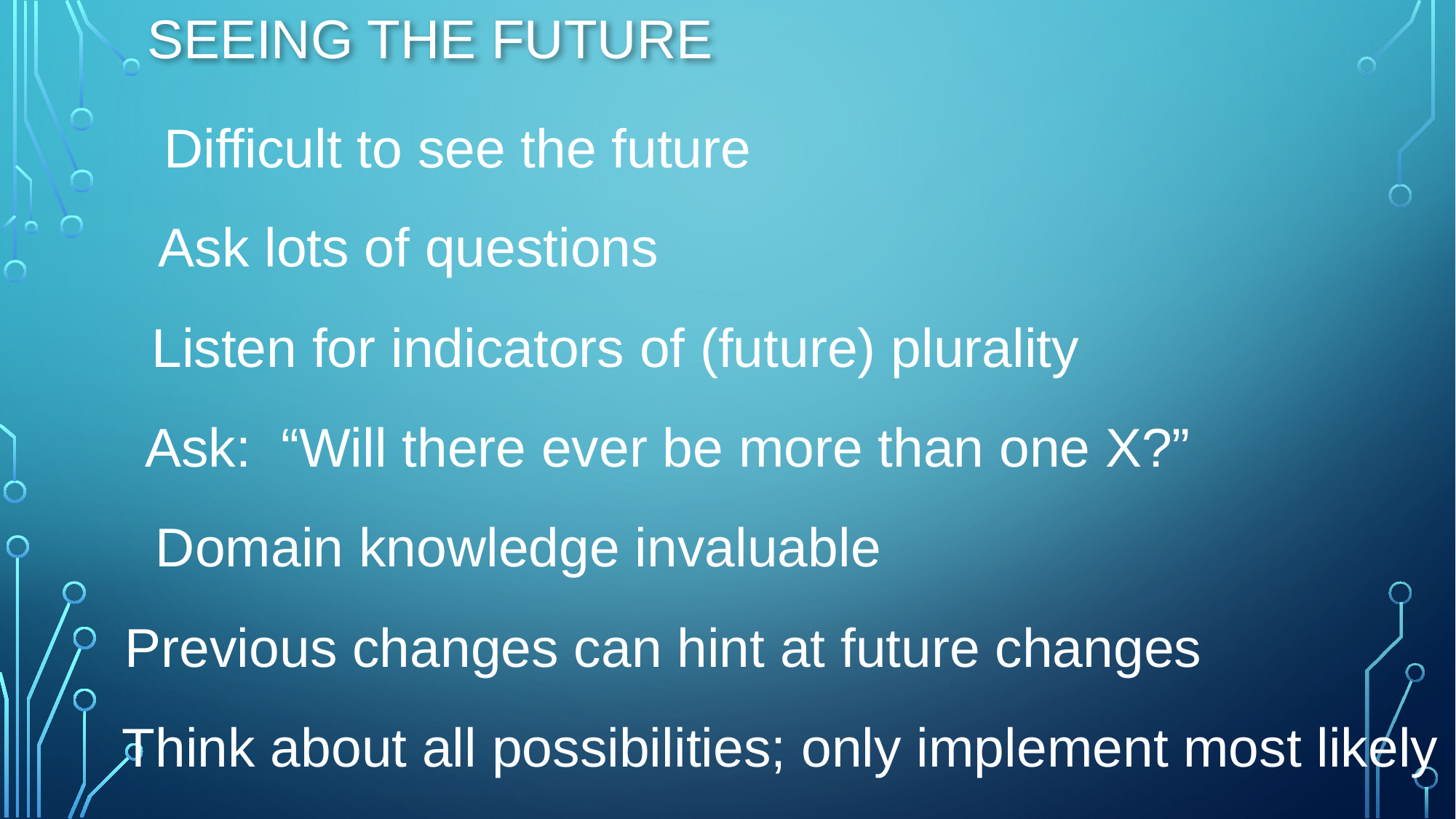

# Seeing the future
Difficult to see the future
Ask lots of questions
Listen for indicators of (future) plurality
Ask:  “Will there ever be more than one X?”
Domain knowledge invaluable
Previous changes can hint at future changes
Think about all possibilities; only implement most likely